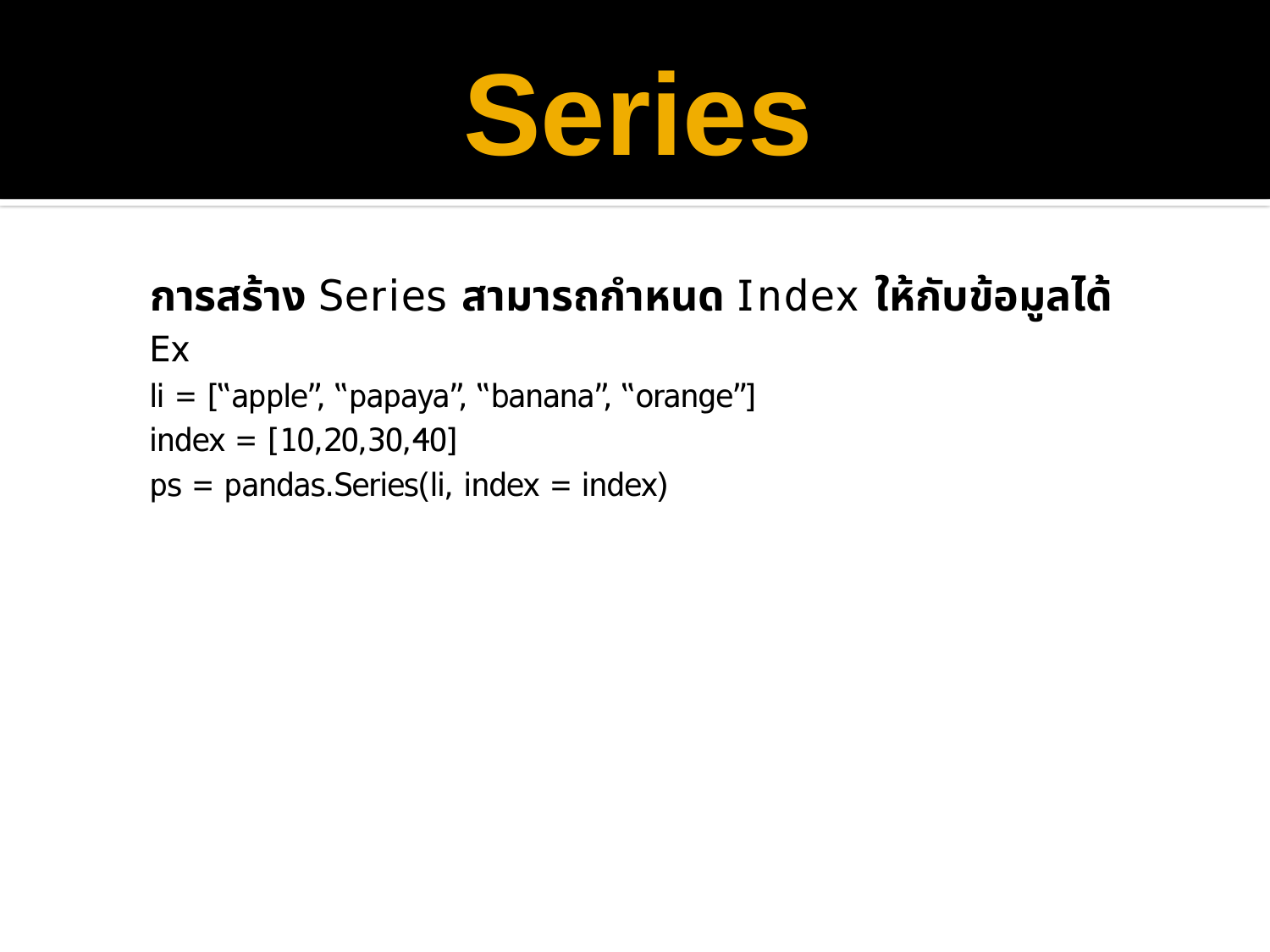

# Series
การสร้าง Series สามารถกำหนด Index ให้กับข้อมูลได้
Ex
li = [“apple”, “papaya”, “banana”, “orange”]
index = [10,20,30,40]
ps = pandas.Series(li, index = index)